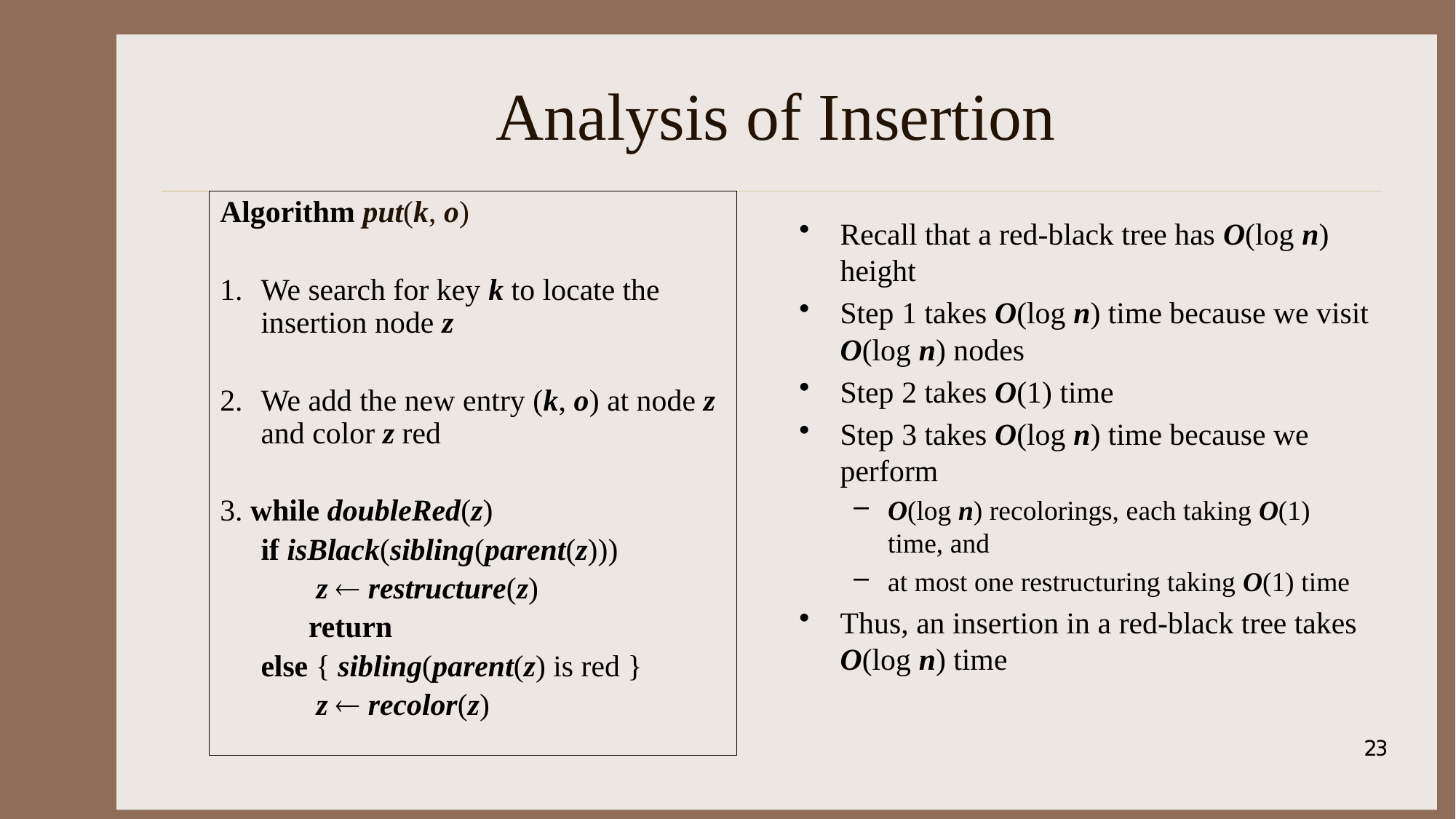

# Analysis of Insertion
Algorithm put(k, o)

1.	We search for key k to locate the insertion node z

2.	We add the new entry (k, o) at node z and color z red

3. while doubleRed(z)
	if isBlack(sibling(parent(z)))
	 z ← restructure(z)
	return
	else { sibling(parent(z) is red }
	 z ← recolor(z)
Recall that a red-black tree has O(log n) height
Step 1 takes O(log n) time because we visit O(log n) nodes
Step 2 takes O(1) time
Step 3 takes O(log n) time because we perform
O(log n) recolorings, each taking O(1) time, and
at most one restructuring taking O(1) time
Thus, an insertion in a red-black tree takes O(log n) time

23